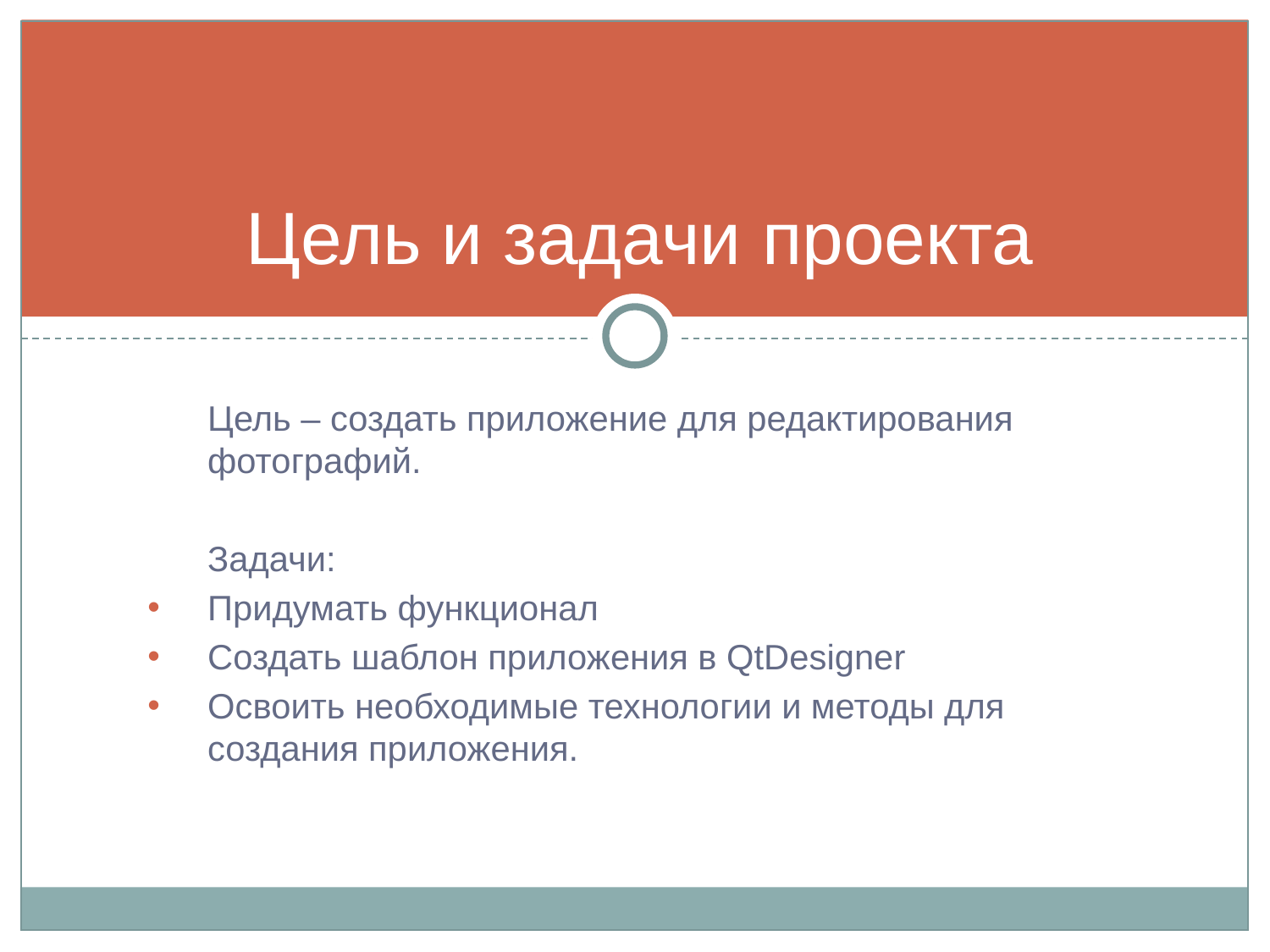

# Цель и задачи проекта
Цель – создать приложение для редактирования фотографий.

Задачи:
Придумать функционал
Создать шаблон приложения в QtDesigner
Освоить необходимые технологии и методы для создания приложения.